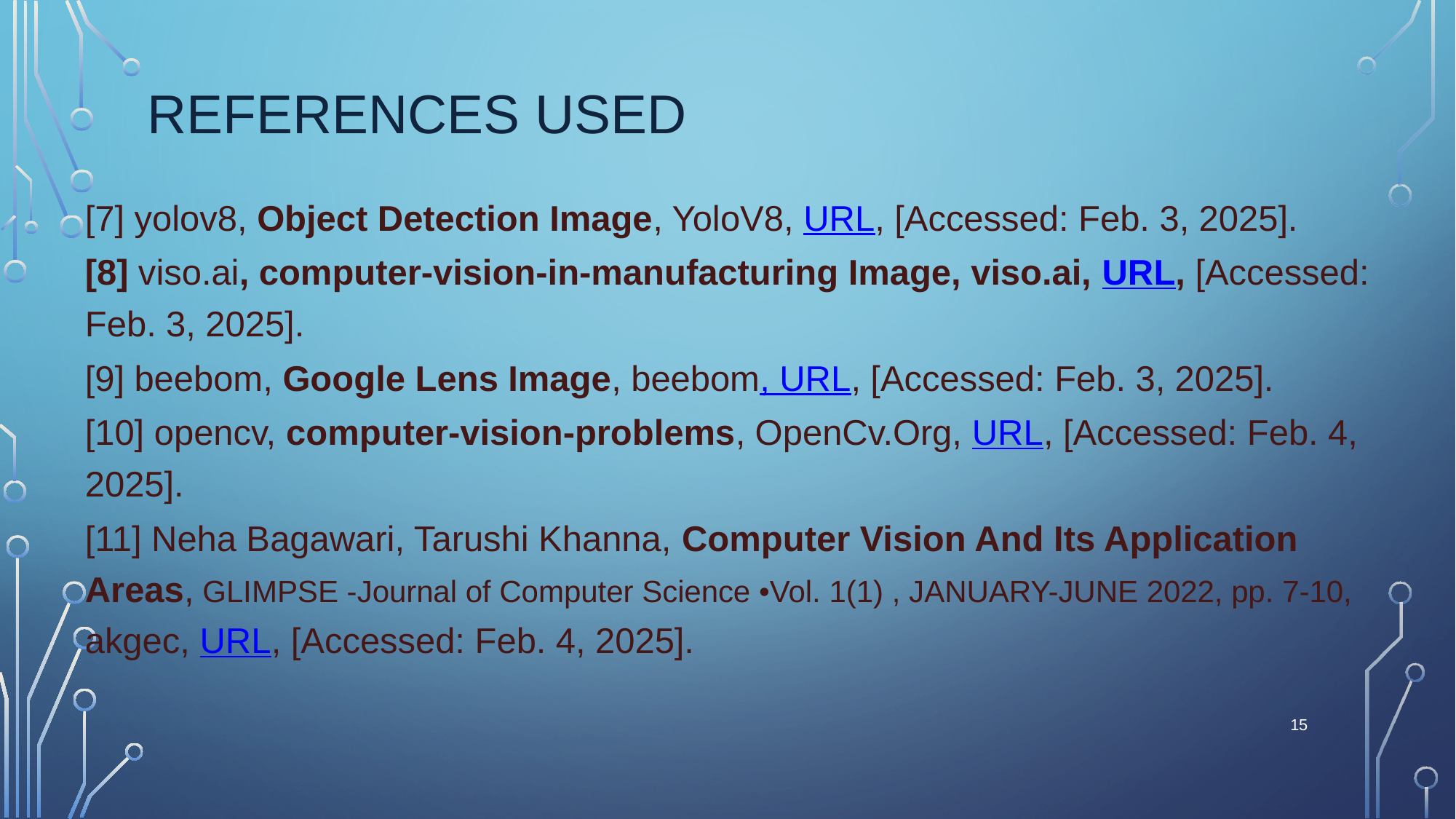

# References Used
[7] yolov8, Object Detection Image, YoloV8, URL, [Accessed: Feb. 3, 2025].
[8] viso.ai, computer-vision-in-manufacturing Image, viso.ai, URL, [Accessed: Feb. 3, 2025].
[9] beebom, Google Lens Image, beebom, URL, [Accessed: Feb. 3, 2025].
[10] opencv, computer-vision-problems, OpenCv.Org, URL, [Accessed: Feb. 4, 2025].
[11] Neha Bagawari, Tarushi Khanna, Computer Vision And Its Application Areas, GLIMPSE -Journal of Computer Science •Vol. 1(1) , JANUARY-JUNE 2022, pp. 7-10, akgec, URL, [Accessed: Feb. 4, 2025].

15